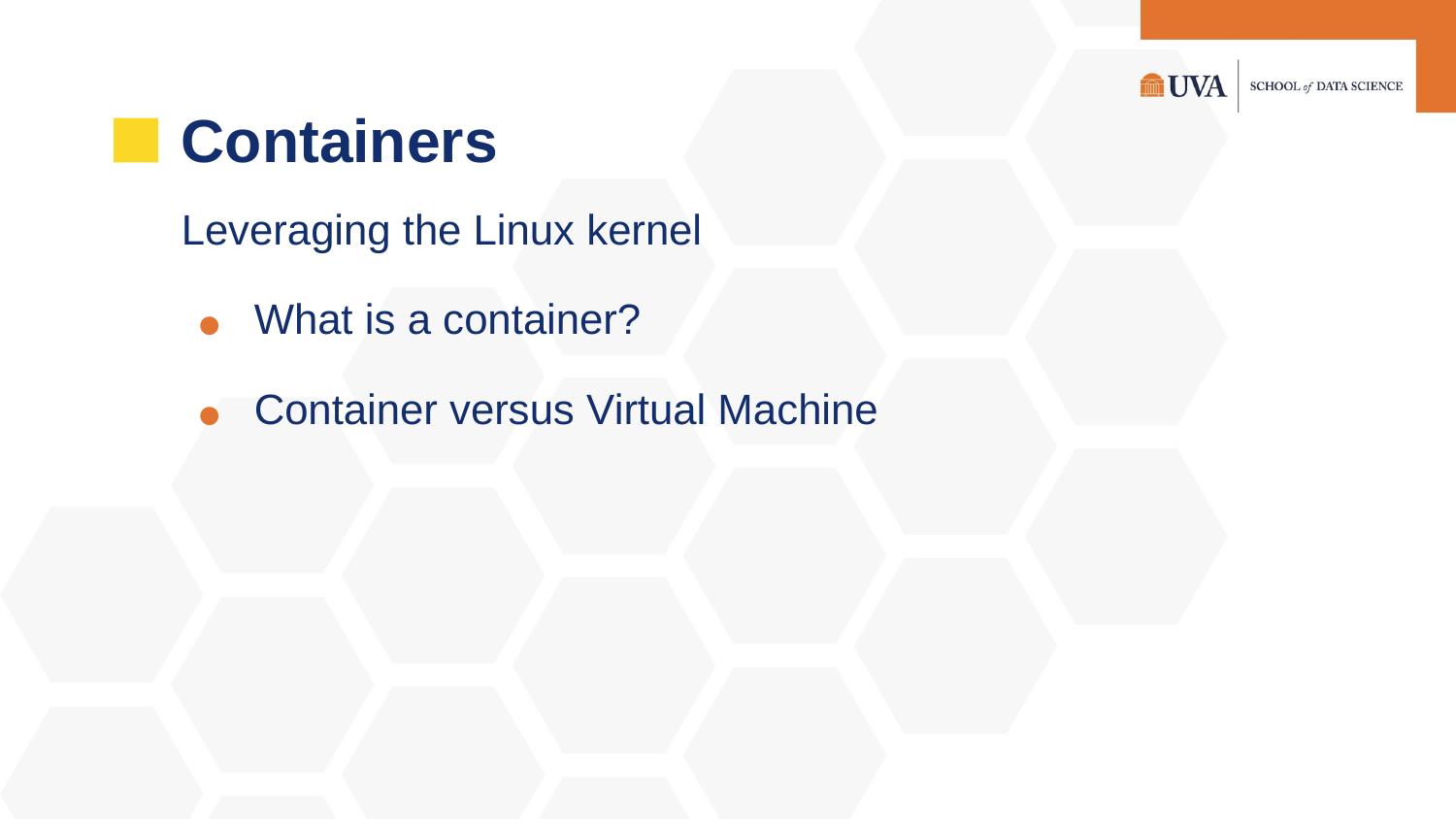

# Containers
Leveraging the Linux kernel

What is a container?

Container versus Virtual Machine